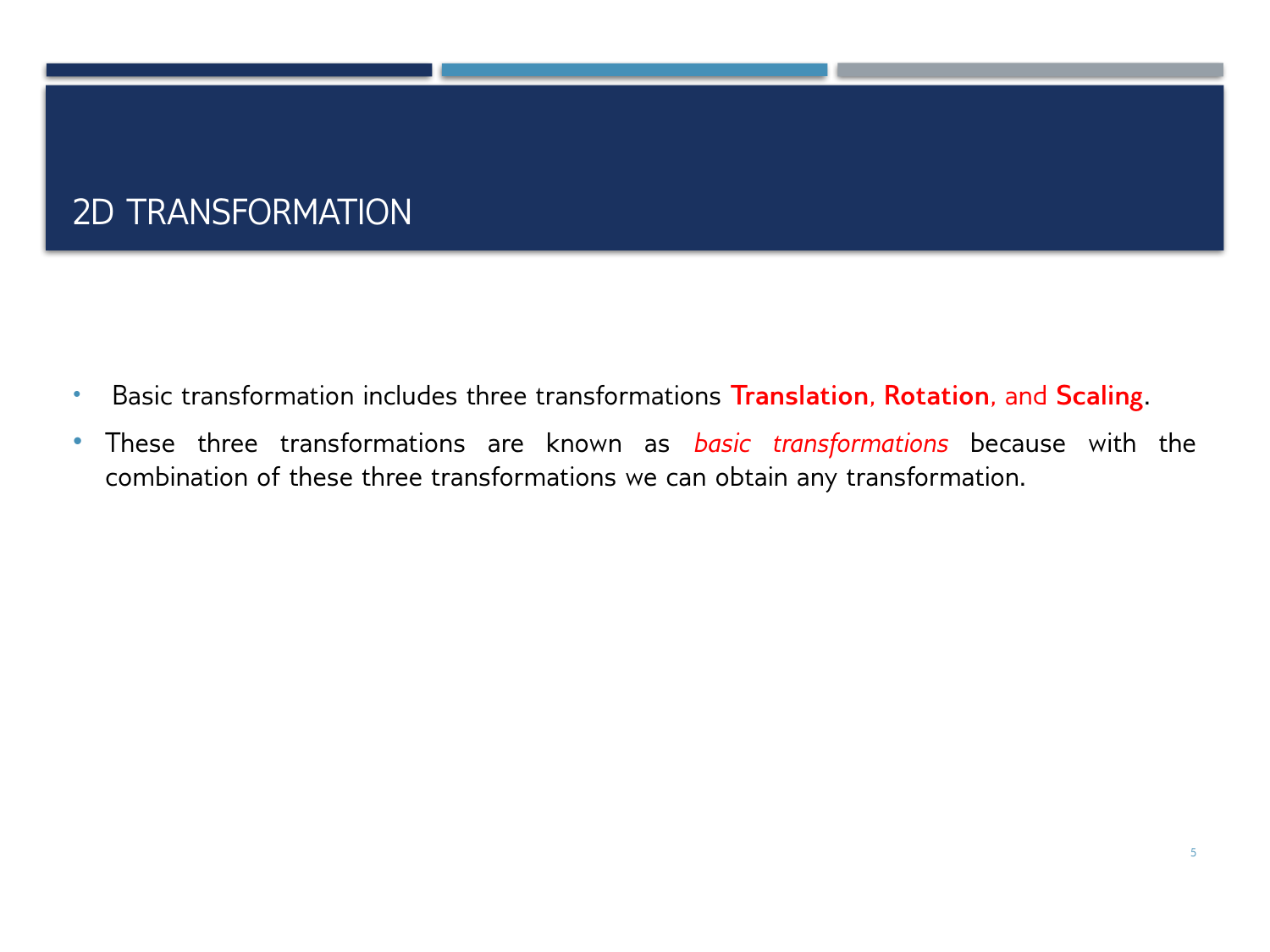

# 2D transformation
 Basic transformation includes three transformations Translation, Rotation, and Scaling.
These three transformations are known as basic transformations because with the combination of these three transformations we can obtain any transformation.

5